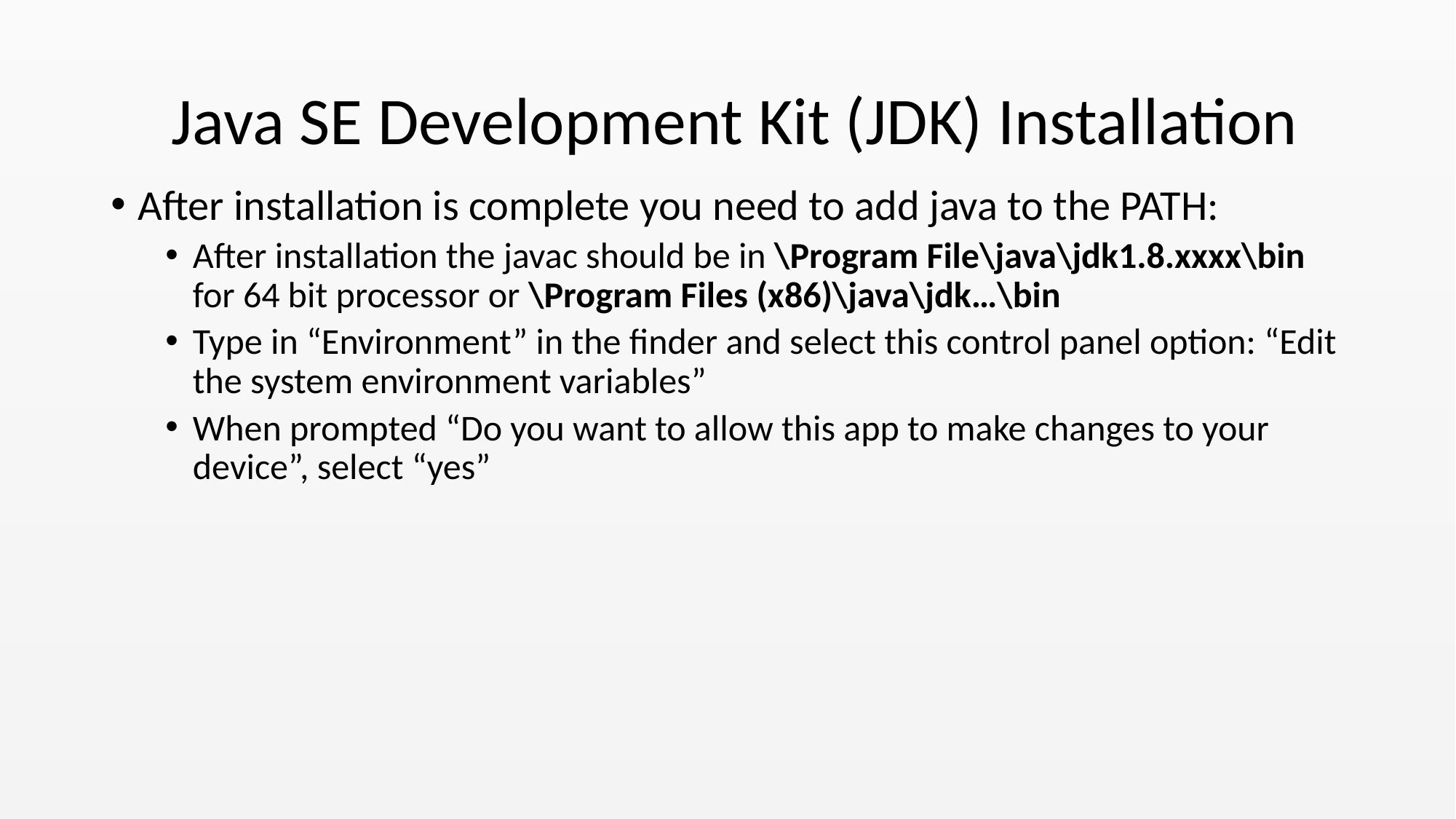

# Java SE Development Kit (JDK) Installation
After installation is complete you need to add java to the PATH:
After installation the javac should be in \Program File\java\jdk1.8.xxxx\bin for 64 bit processor or \Program Files (x86)\java\jdk…\bin
Type in “Environment” in the finder and select this control panel option: “Edit the system environment variables”
When prompted “Do you want to allow this app to make changes to your device”, select “yes”